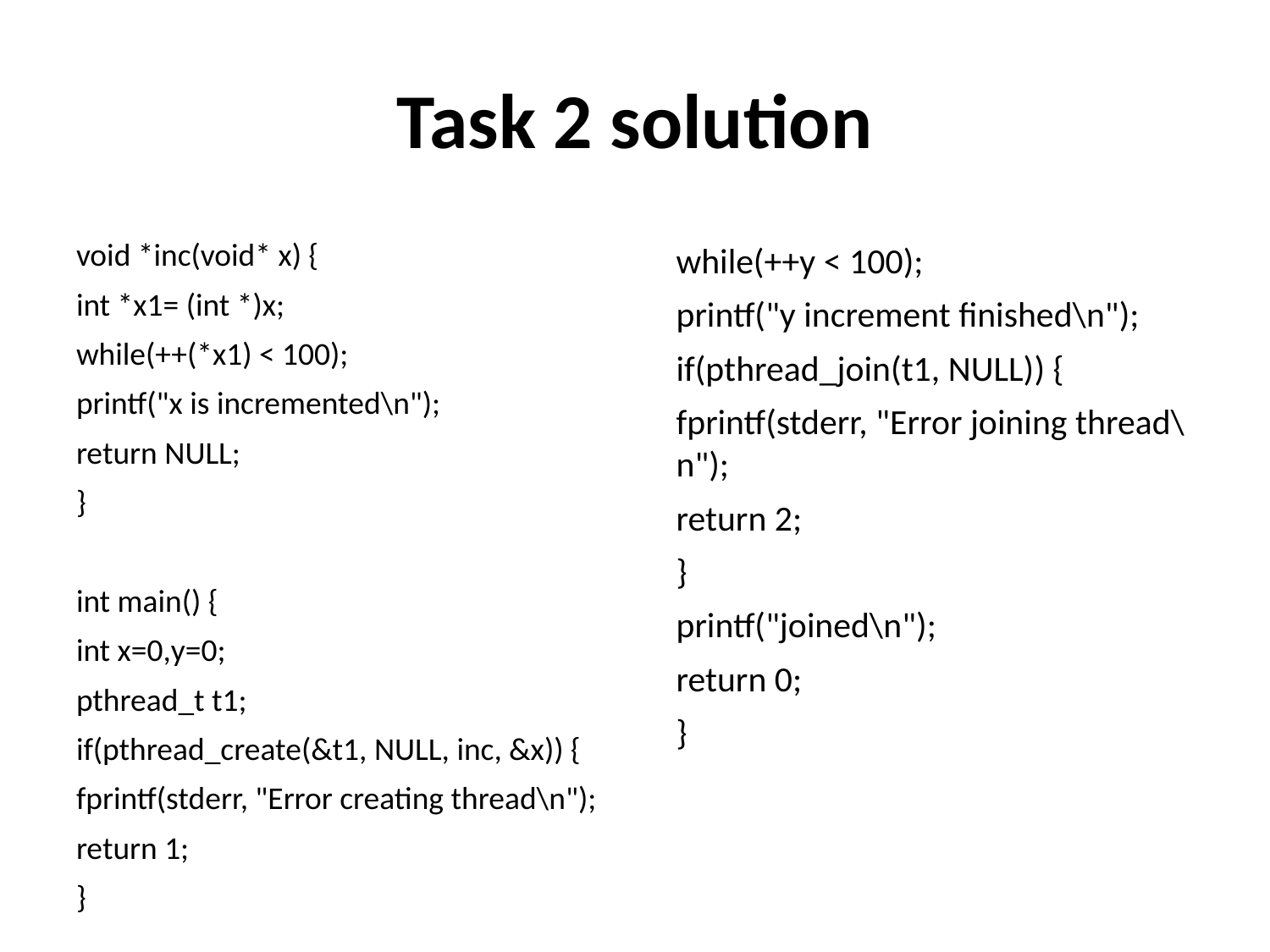

# Task 2 solution
void *inc(void* x) {
int *x1= (int *)x;
while(++(*x1) < 100);
printf("x is incremented\n");
return NULL;
}

int main() {
int x=0,y=0;
pthread_t t1;
if(pthread_create(&t1, NULL, inc, &x)) {
fprintf(stderr, "Error creating thread\n");
return 1;
}
while(++y < 100);
printf("y increment finished\n");
if(pthread_join(t1, NULL)) {
fprintf(stderr, "Error joining thread\n");
return 2;
}
printf("joined\n");
return 0;
}